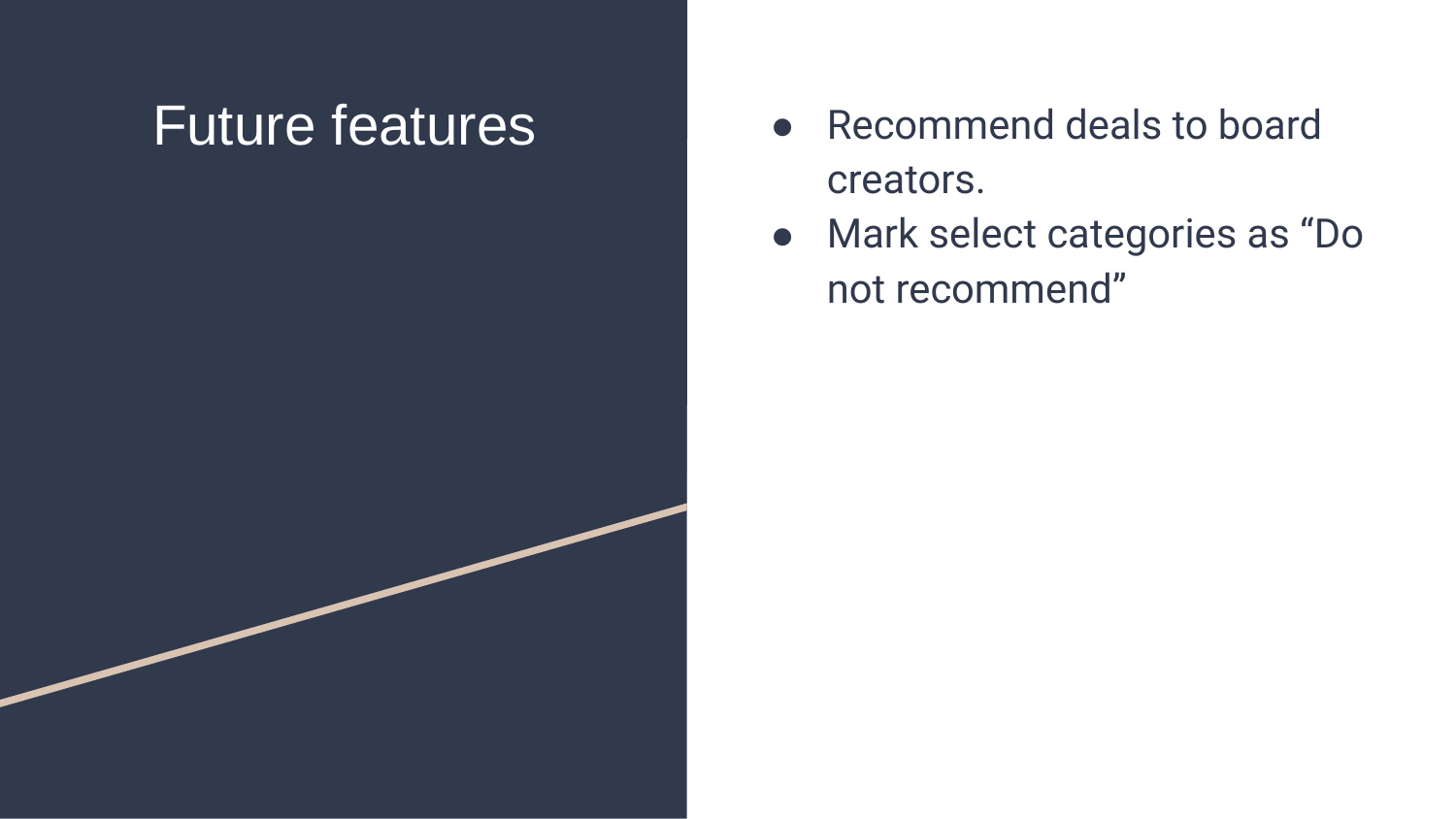

# Future features
Recommend deals to board creators.
Mark select categories as “Do not recommend”